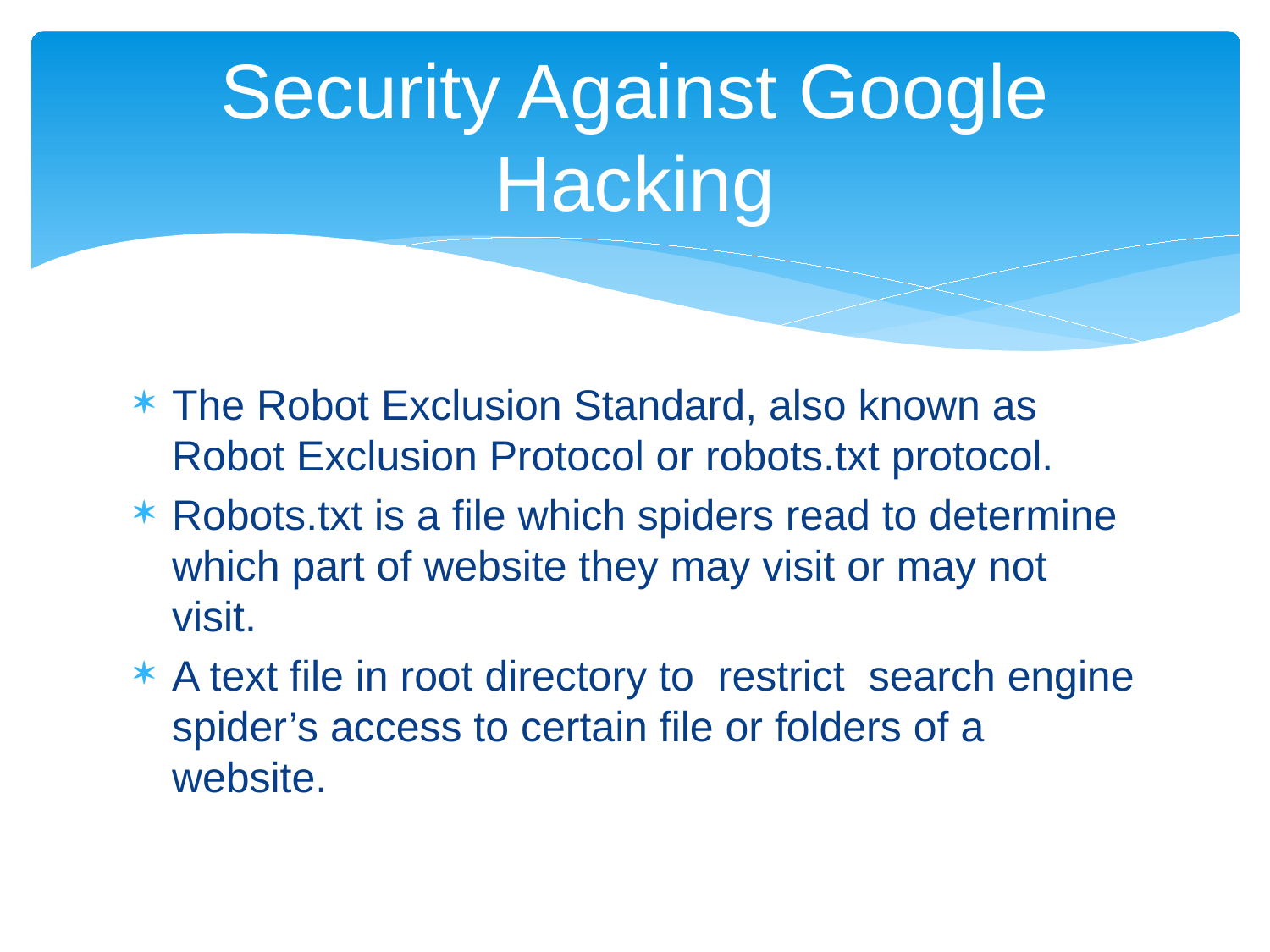

# Security Against Google Hacking
The Robot Exclusion Standard, also known as Robot Exclusion Protocol or robots.txt protocol.
Robots.txt is a file which spiders read to determine which part of website they may visit or may not visit.
A text file in root directory to  restrict  search engine spider’s access to certain file or folders of a website.